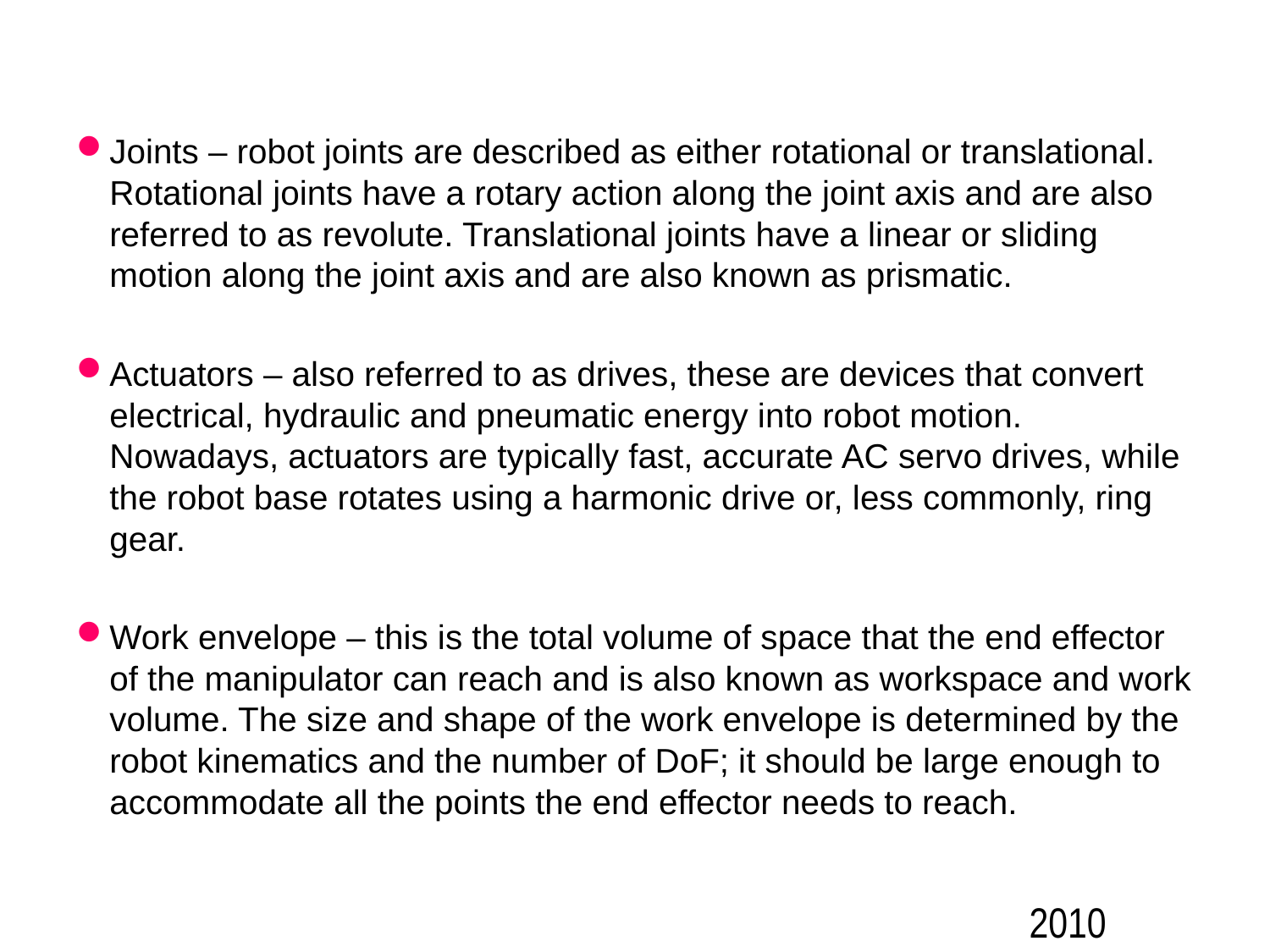

Joints – robot joints are described as either rotational or translational. Rotational joints have a rotary action along the joint axis and are also referred to as revolute. Translational joints have a linear or sliding motion along the joint axis and are also known as prismatic.

Actuators – also referred to as drives, these are devices that convert electrical, hydraulic and pneumatic energy into robot motion. Nowadays, actuators are typically fast, accurate AC servo drives, while the robot base rotates using a harmonic drive or, less commonly, ring gear.

Work envelope – this is the total volume of space that the end effector of the manipulator can reach and is also known as workspace and work volume. The size and shape of the work envelope is determined by the robot kinematics and the number of DoF; it should be large enough to accommodate all the points the end effector needs to reach.

# 2010
17